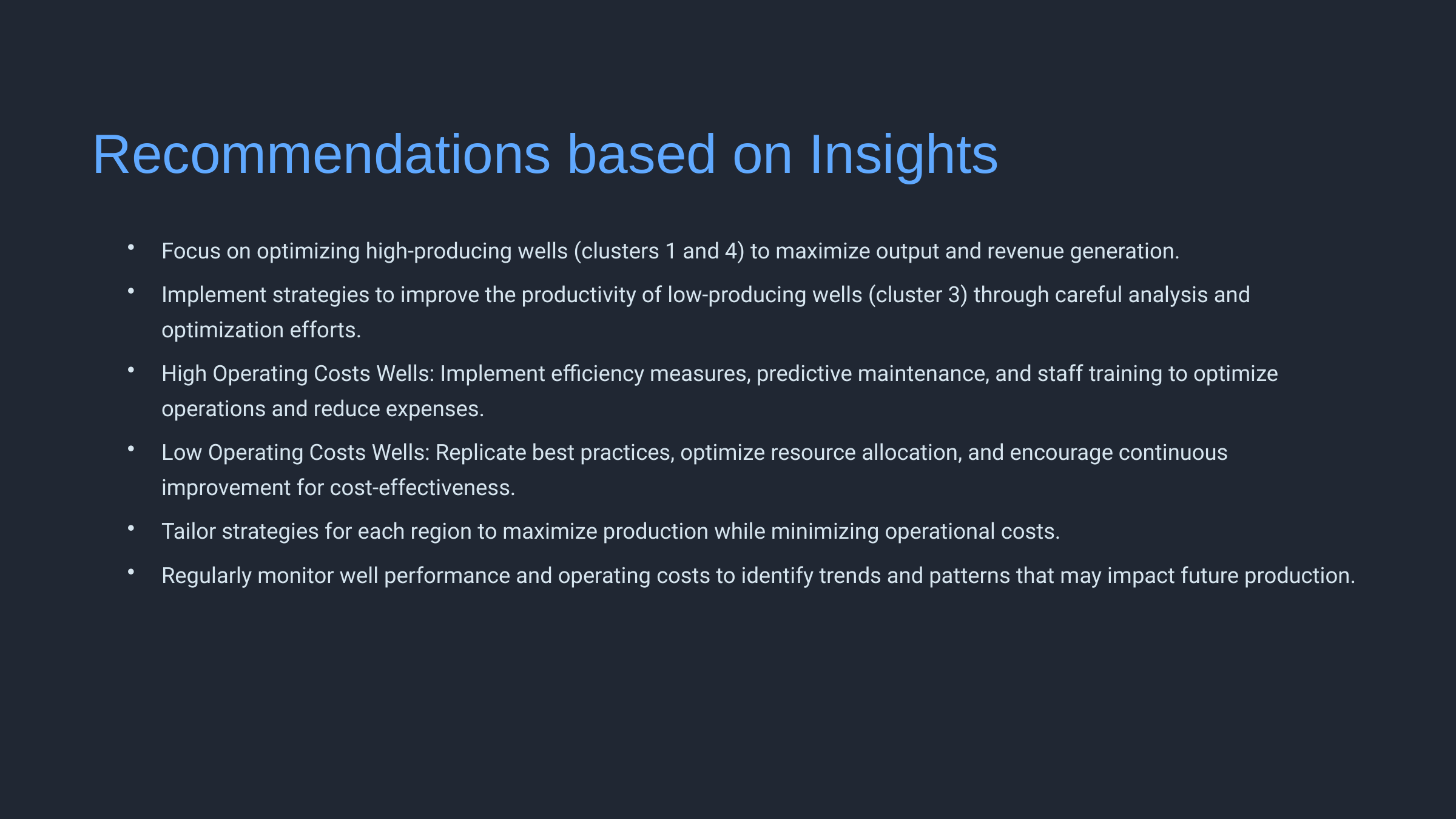

Recommendations based on Insights
Focus on optimizing high-producing wells (clusters 1 and 4) to maximize output and revenue generation.
Implement strategies to improve the productivity of low-producing wells (cluster 3) through careful analysis and optimization efforts.
High Operating Costs Wells: Implement efficiency measures, predictive maintenance, and staff training to optimize operations and reduce expenses.
Low Operating Costs Wells: Replicate best practices, optimize resource allocation, and encourage continuous improvement for cost-effectiveness.
Tailor strategies for each region to maximize production while minimizing operational costs.
Regularly monitor well performance and operating costs to identify trends and patterns that may impact future production.